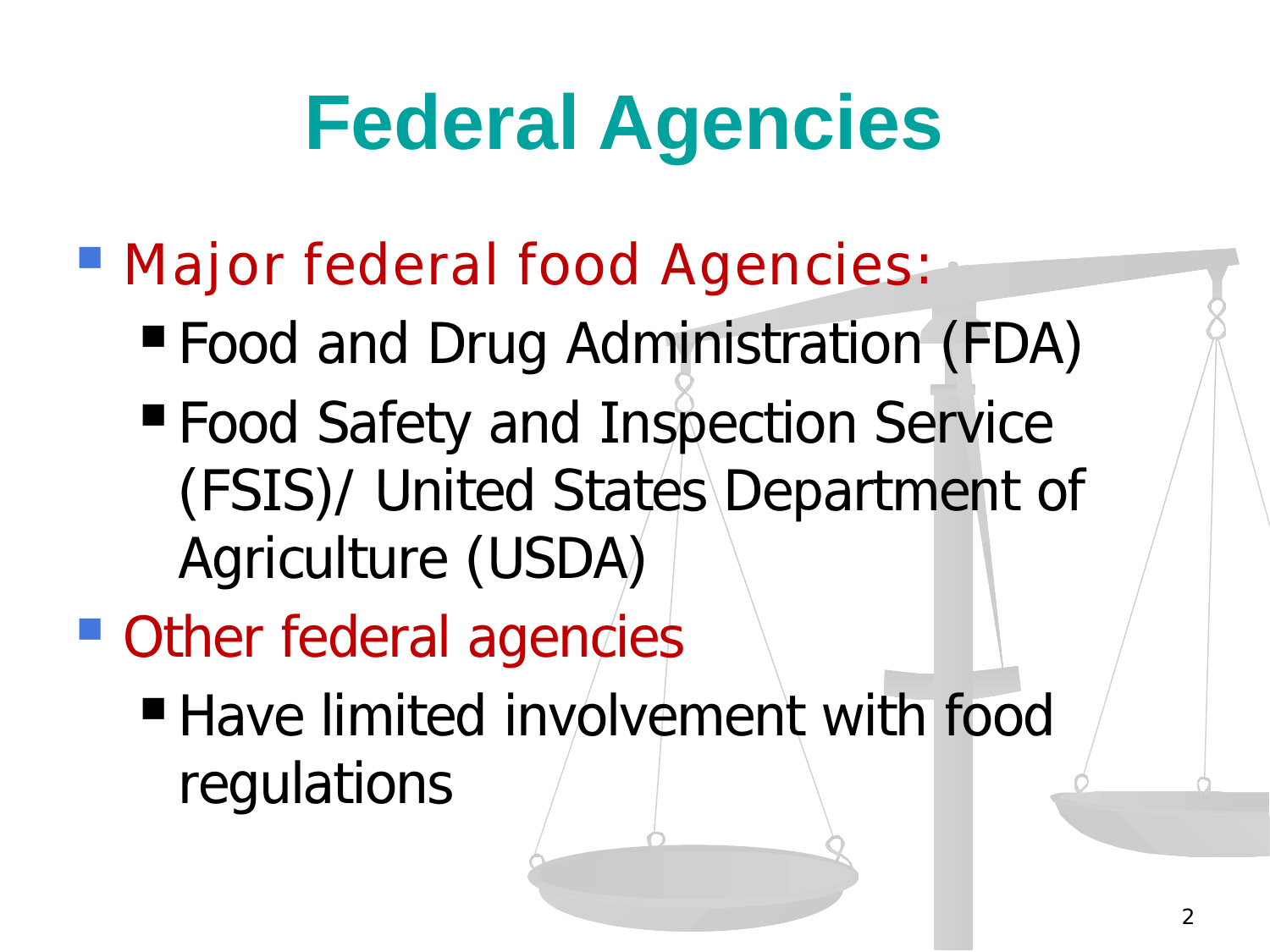

# Federal Agencies
Major federal food Agencies:
Food and Drug Administration (FDA)
Food Safety and Inspection Service (FSIS)/ United States Department of Agriculture (USDA)
Other federal agencies
Have limited involvement with food regulations

2